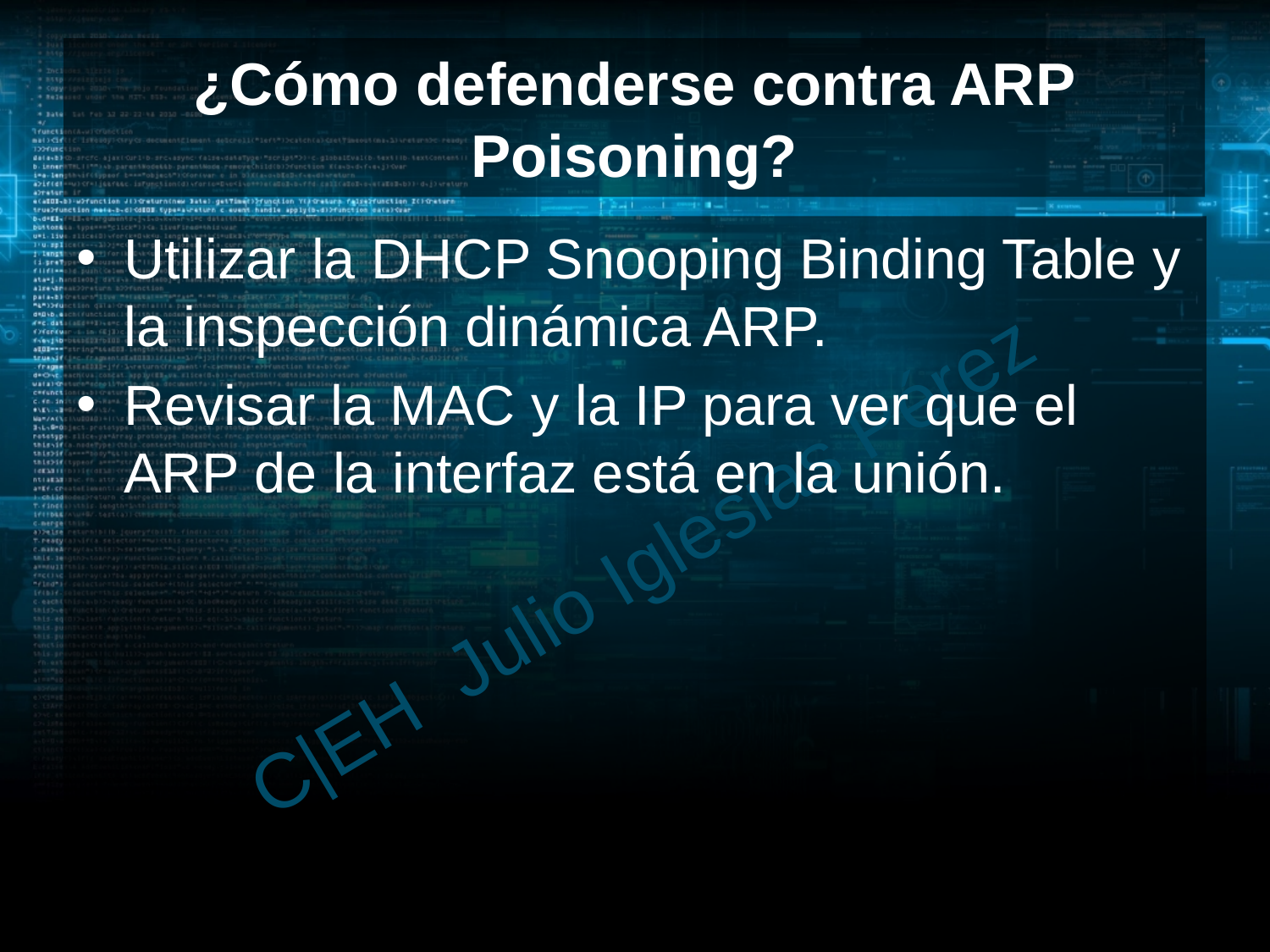

# ¿Cómo defenderse contra ARP Poisoning?
Utilizar la DHCP Snooping Binding Table y la inspección dinámica ARP.
Revisar la MAC y la IP para ver que el ARP de la interfaz está en la unión.
C|EH  Julio Iglesias Pérez